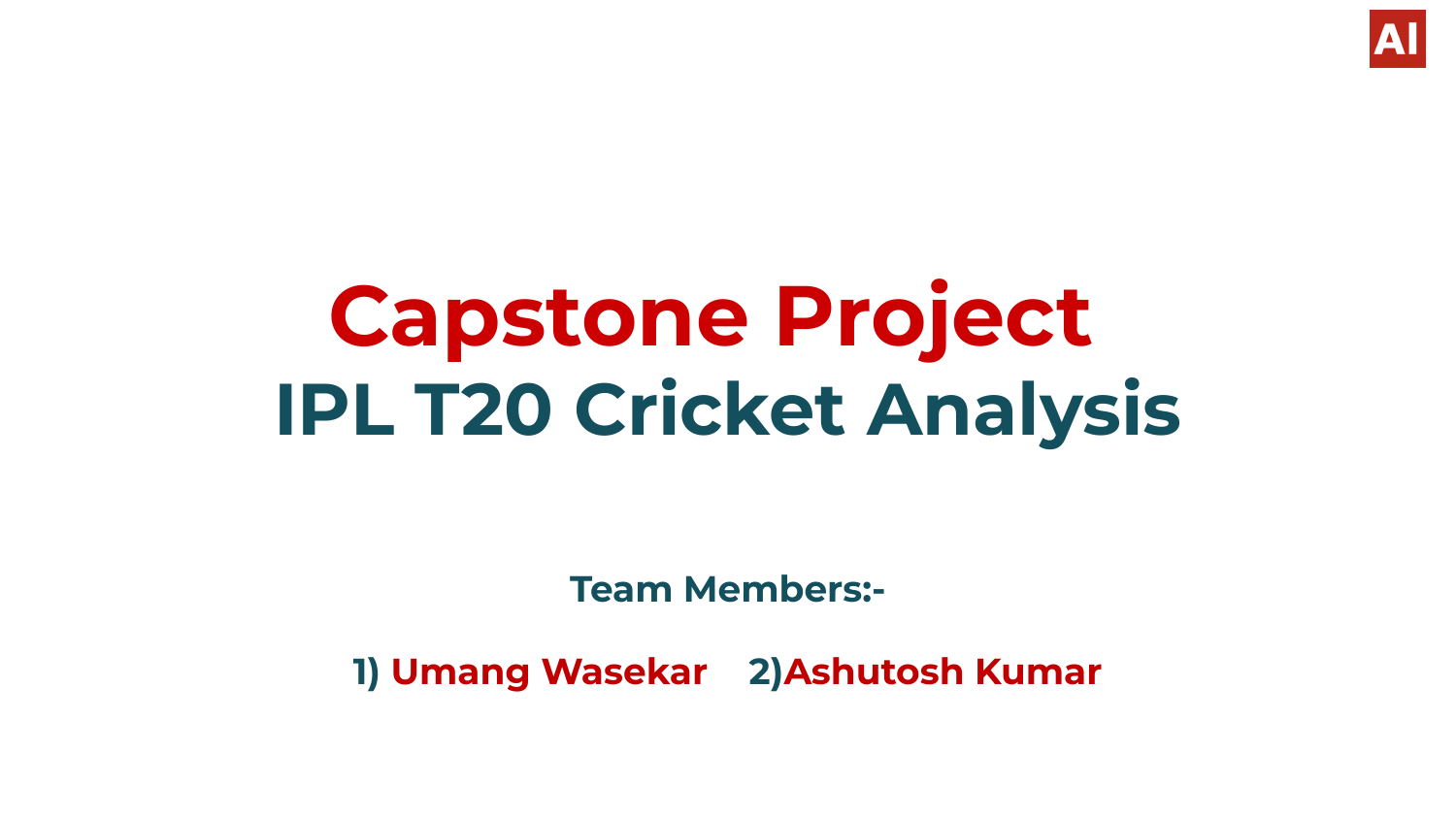

# Capstone Project
IPL T20 Cricket Analysis

Team Members:-
1) Umang Wasekar    2)Ashutosh Kumar